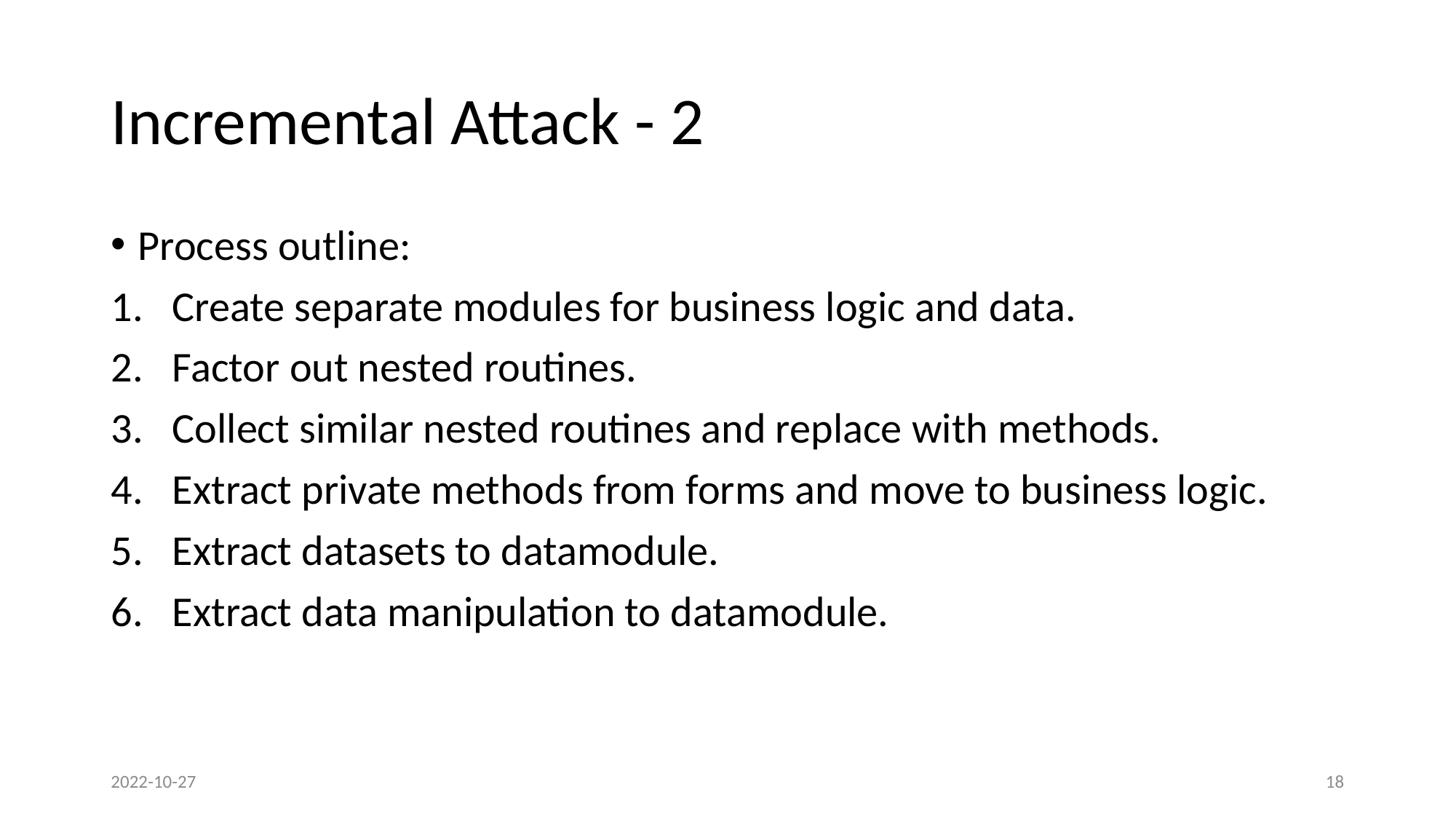

# Incremental Attack - 2
Process outline:
Create separate modules for business logic and data.
Factor out nested routines.
Collect similar nested routines and replace with methods.
Extract private methods from forms and move to business logic.
Extract datasets to datamodule.
Extract data manipulation to datamodule.

2022-10-27
18